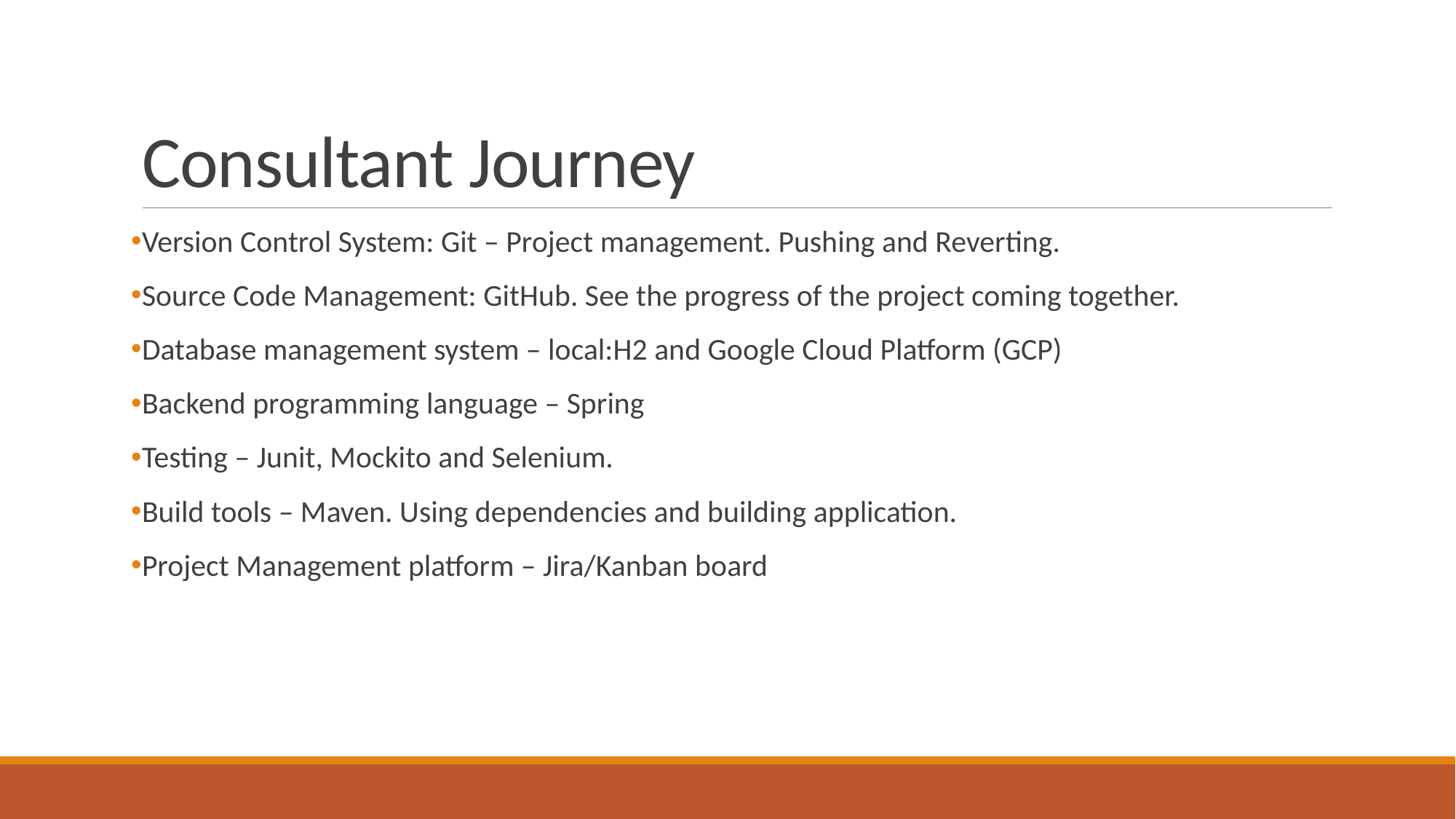

# Consultant Journey
Version Control System: Git – Project management. Pushing and Reverting.
Source Code Management: GitHub. See the progress of the project coming together.
Database management system – local:H2 and Google Cloud Platform (GCP)
Backend programming language – Spring
Testing – Junit, Mockito and Selenium.
Build tools – Maven. Using dependencies and building application.
Project Management platform – Jira/Kanban board